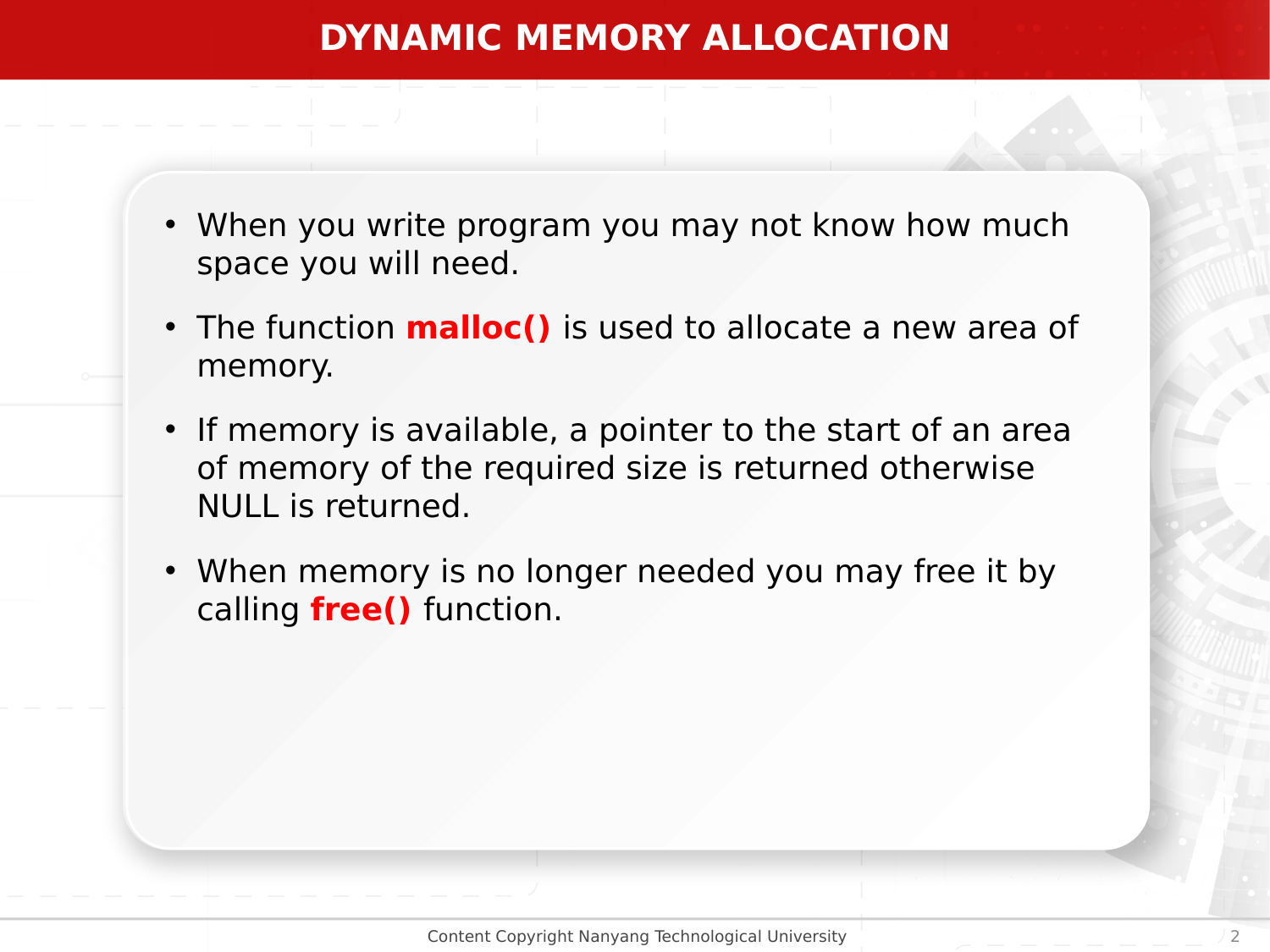

# Dynamic memory allocation
When you write program you may not know how much space you will need.
The function malloc() is used to allocate a new area of memory.
If memory is available, a pointer to the start of an area of memory of the required size is returned otherwise NULL is returned.
When memory is no longer needed you may free it by calling free() function.